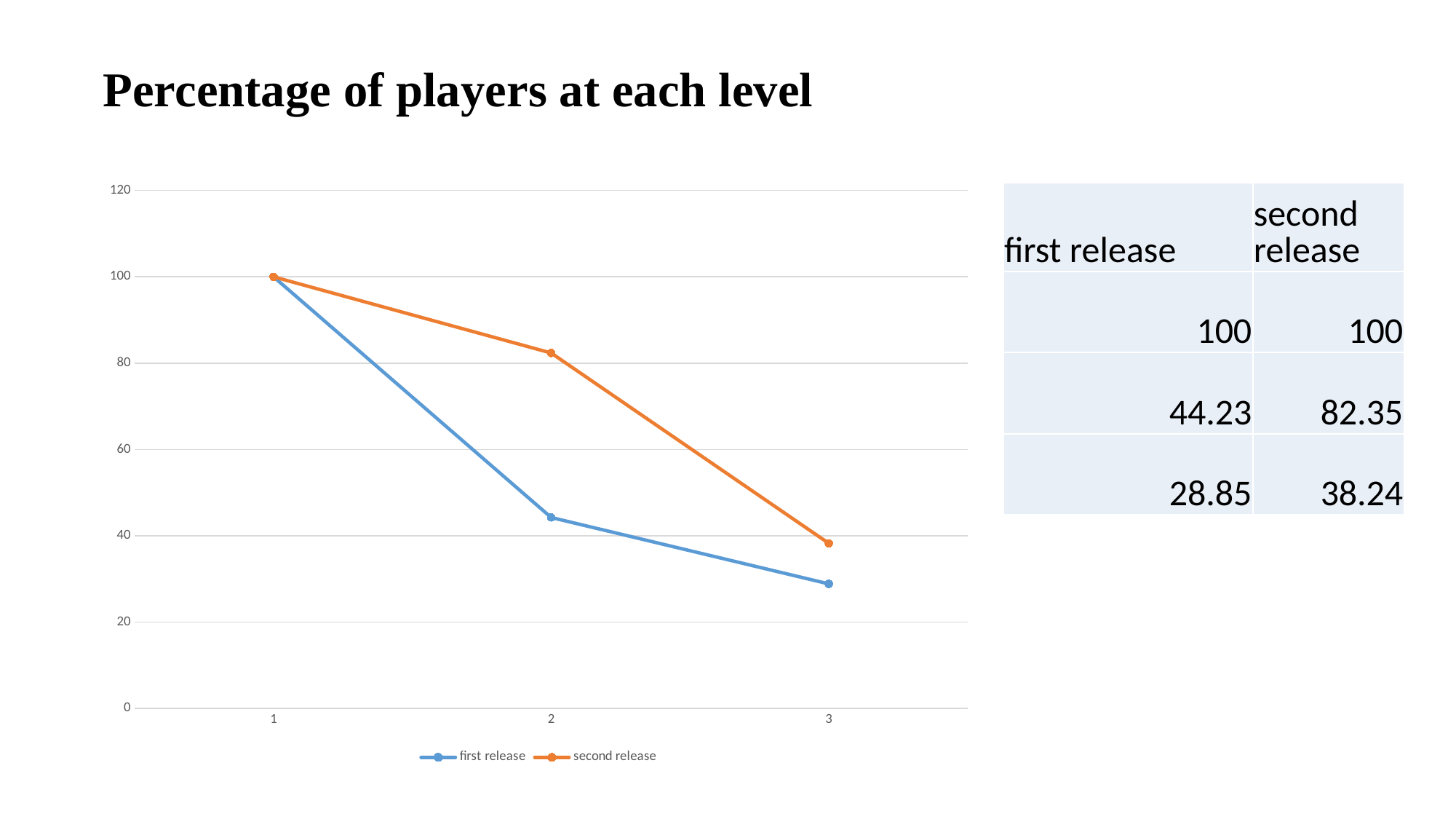

Percentage of players at each level

### Chart

| Category | first release | second release |
|---|---|---|
| first release | second release |
| --- | --- |
| 100 | 100 |
| 44.23 | 82.35 |
| 28.85 | 38.24 |